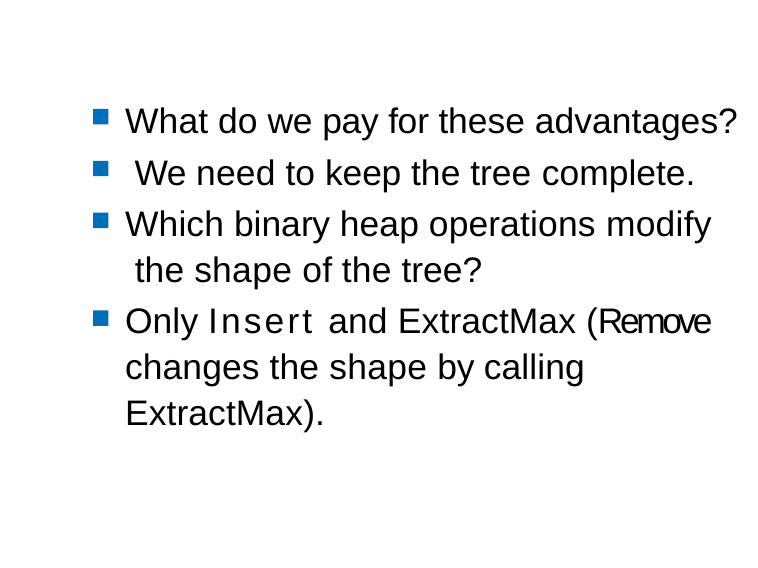

What do we pay for these advantages?  We need to keep the tree complete.
Which binary heap operations modify  the shape of the tree?
Only Insert and ExtractMax (Remove  changes the shape by calling  ExtractMax).